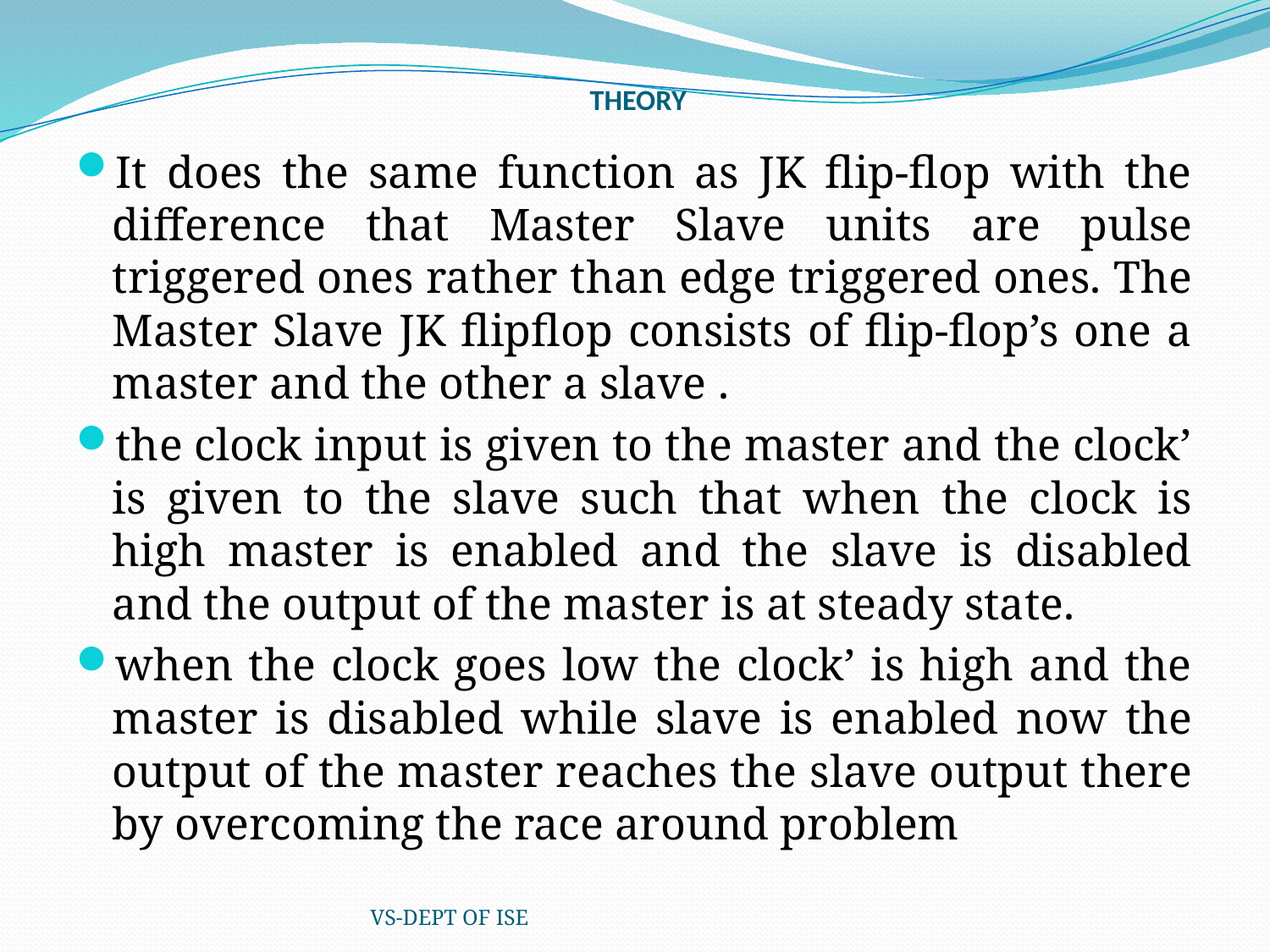

# THEORY
It does the same function as JK flip-flop with the difference that Master Slave units are pulse triggered ones rather than edge triggered ones. The Master Slave JK flipflop consists of flip-flop’s one a master and the other a slave .
the clock input is given to the master and the clock’ is given to the slave such that when the clock is high master is enabled and the slave is disabled and the output of the master is at steady state.
when the clock goes low the clock’ is high and the master is disabled while slave is enabled now the output of the master reaches the slave output there by overcoming the race around problem

VS-DEPT OF ISE